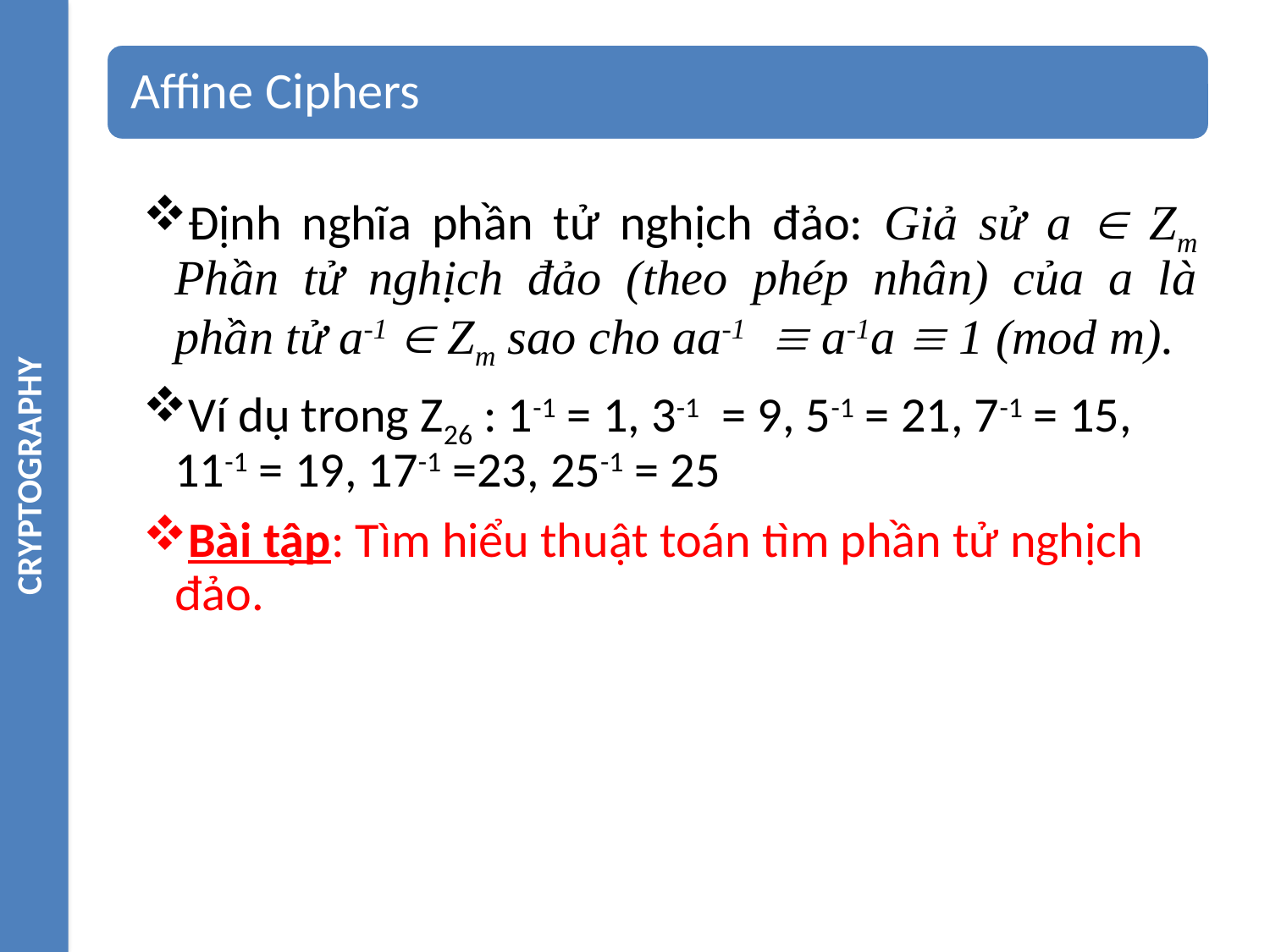

#
CRYPTOGRAPHY
Affine Ciphers
Định nghĩa phần tử nghịch đảo: Giả sử a ∈ Zm Phần tử nghịch đảo (theo phép nhân) của a là phần tử a-1 ∈ Zm sao cho aa-1  ≡ a-1a ≡ 1 (mod m).
Ví dụ trong Z26 : 1-1 = 1, 3-1  = 9, 5-1 = 21, 7-1 = 15, 11-1 = 19, 17-1 =23, 25-1 = 25
Bài tập: Tìm hiểu thuật toán tìm phần tử nghịch đảo.